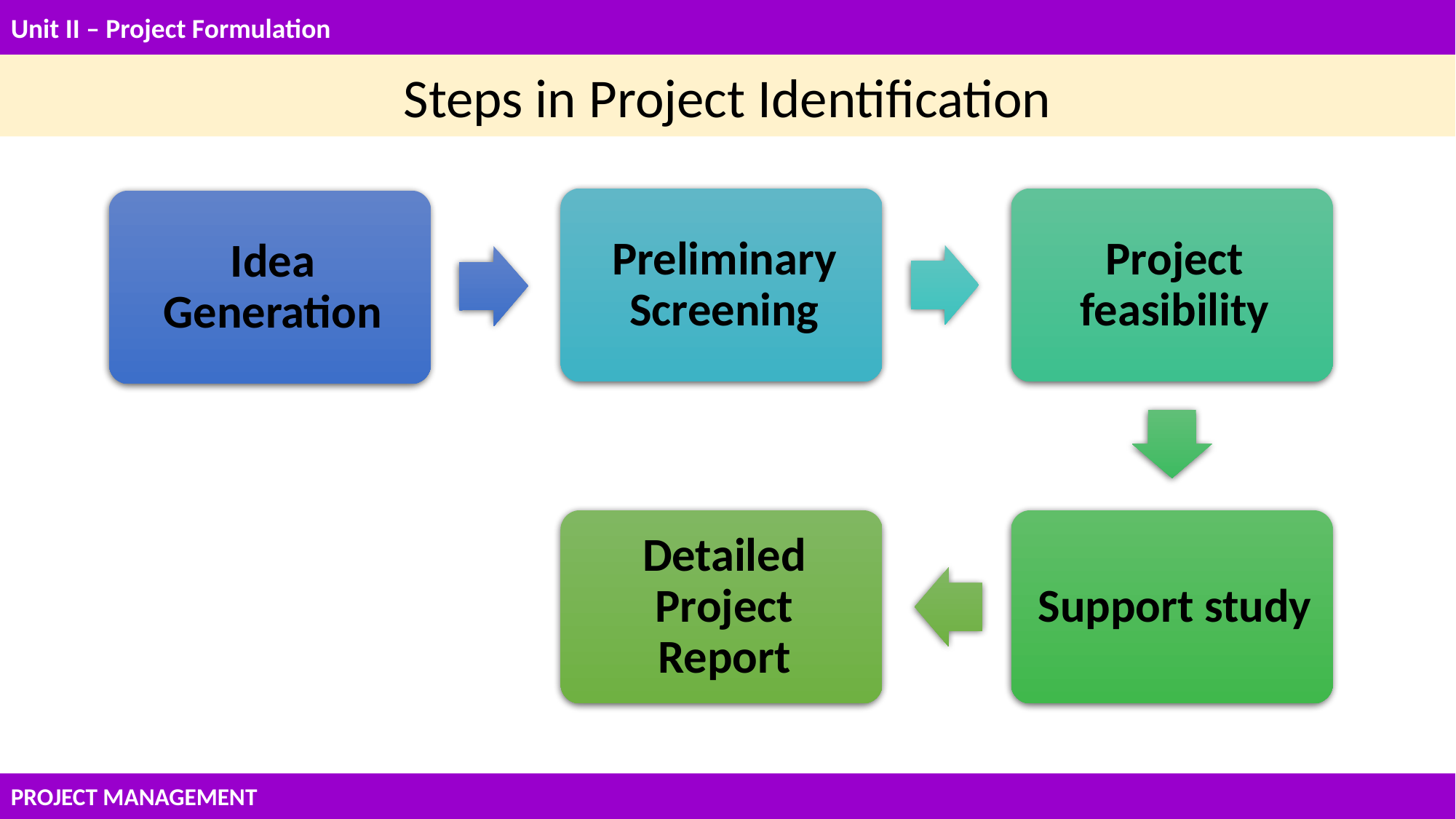

Unit II – Project Formulation
Steps in Project Identification
Idea Generation

Preliminary Screening

Project feasibility

Support study

Detailed Project Report
PROJECT MANAGEMENT